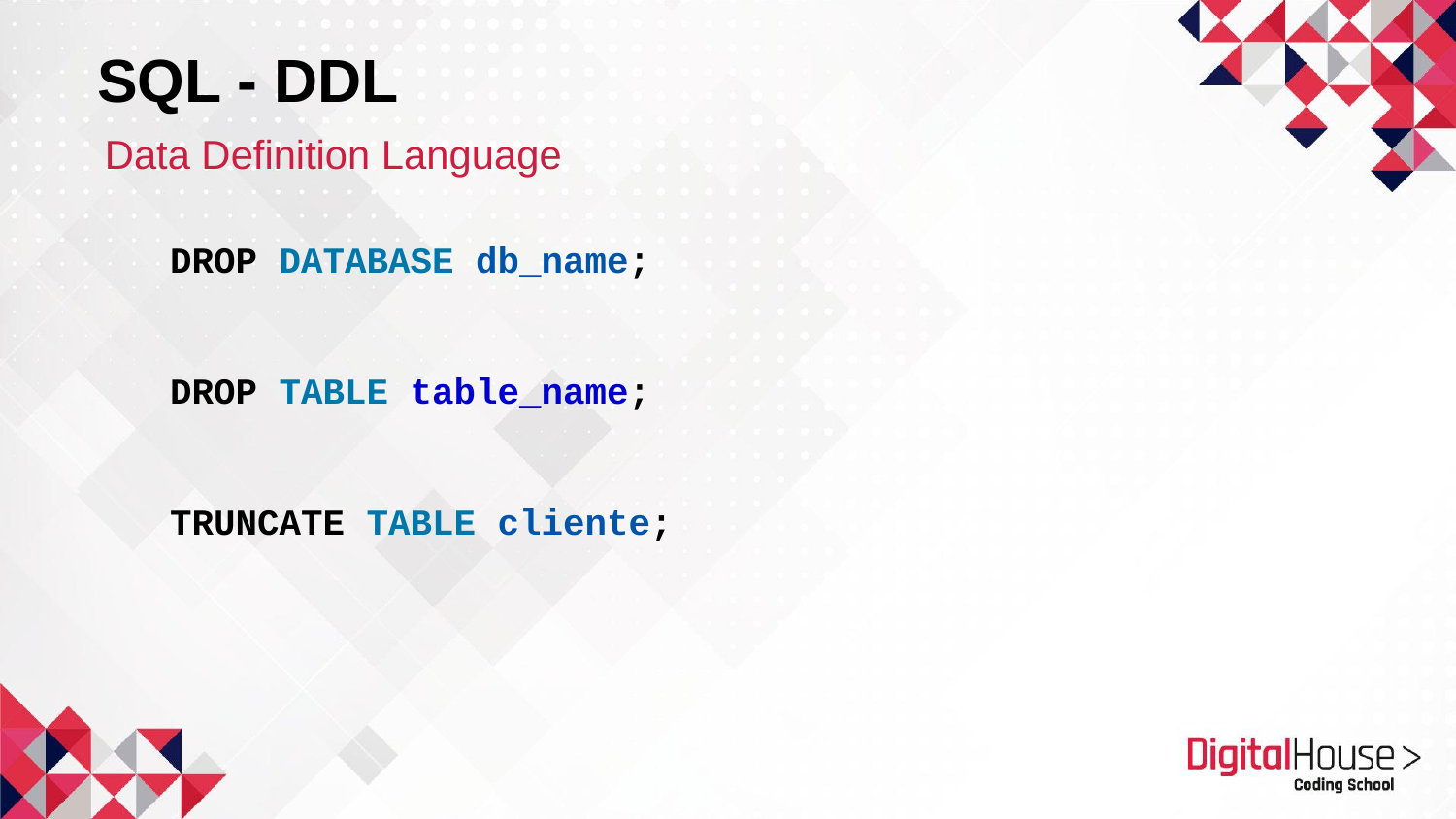

SQL - DDL
Data Definition Language
DROP DATABASE db_name;

DROP TABLE table_name;

TRUNCATE TABLE cliente;